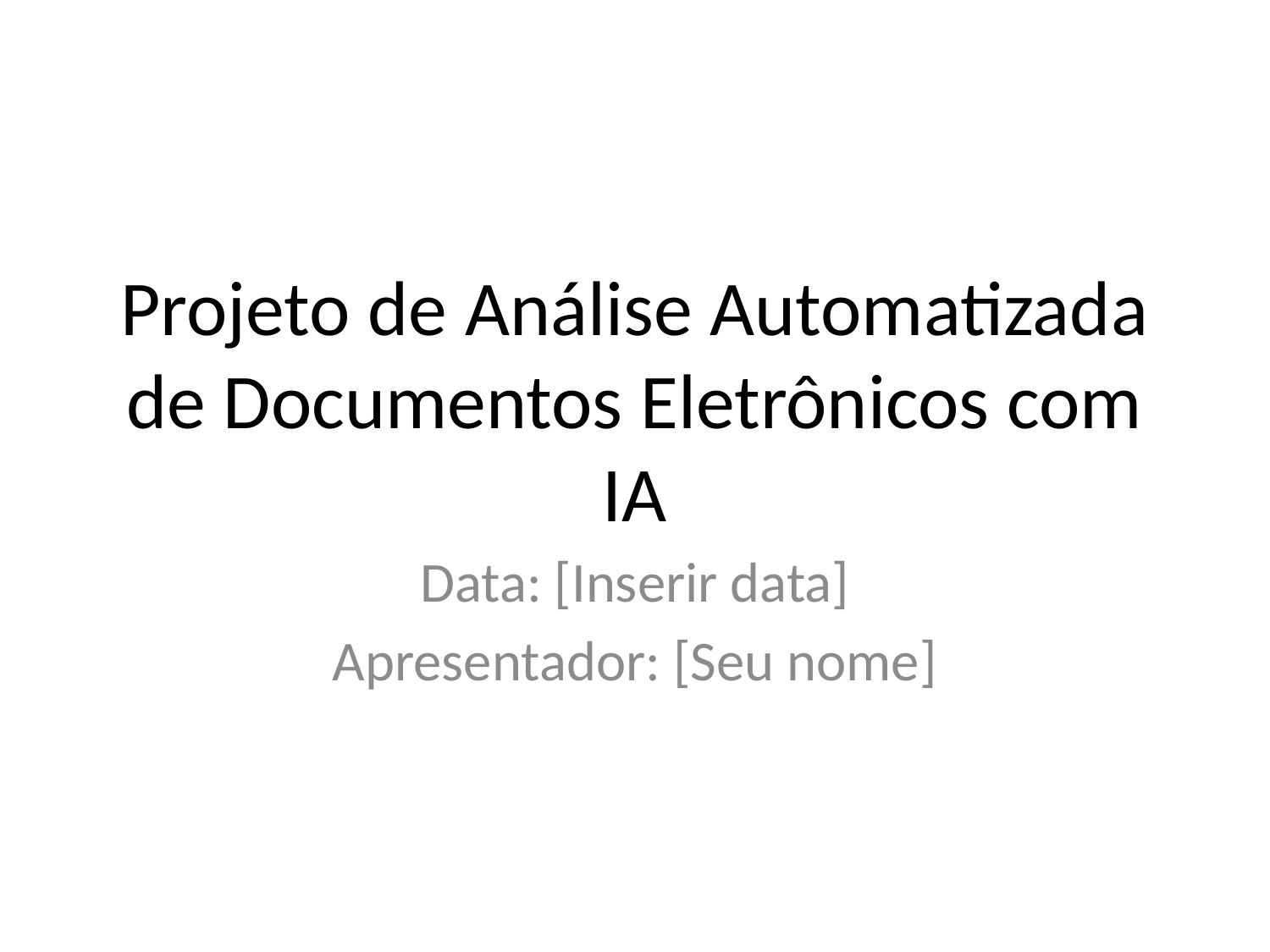

# Projeto de Análise Automatizada de Documentos Eletrônicos com IA
Data: [Inserir data]
Apresentador: [Seu nome]